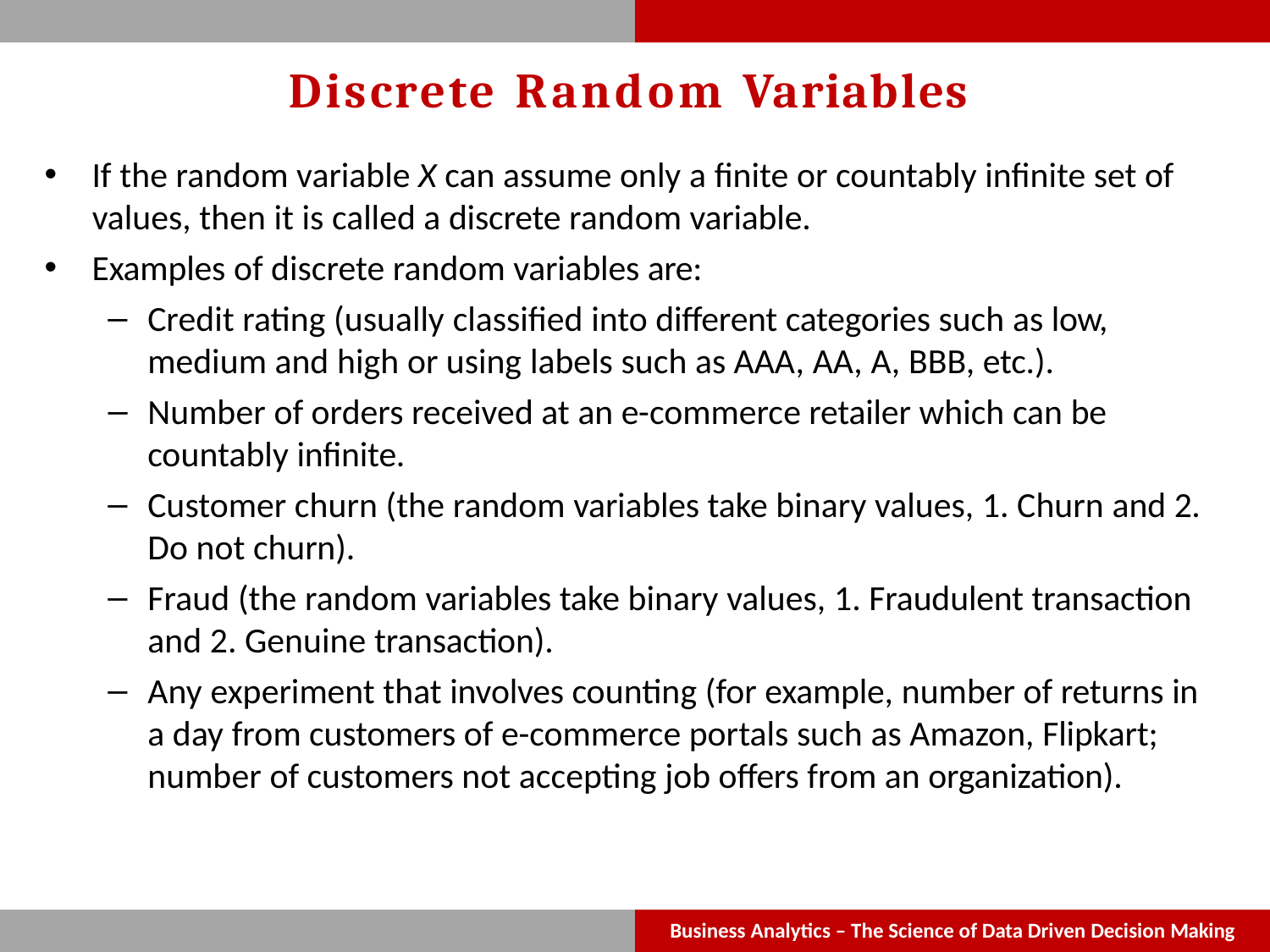

# Discrete Random Variables
If the random variable X can assume only a finite or countably infinite set of
values, then it is called a discrete random variable.
Examples of discrete random variables are:
Credit rating (usually classified into different categories such as low, medium and high or using labels such as AAA, AA, A, BBB, etc.).
Number of orders received at an e-commerce retailer which can be
countably infinite.
Customer churn (the random variables take binary values, 1. Churn and 2. Do not churn).
Fraud (the random variables take binary values, 1. Fraudulent transaction and 2. Genuine transaction).
Any experiment that involves counting (for example, number of returns in a day from customers of e-commerce portals such as Amazon, Flipkart; number of customers not accepting job offers from an organization).
Business Analytics – The Science of Data Driven Decision Making